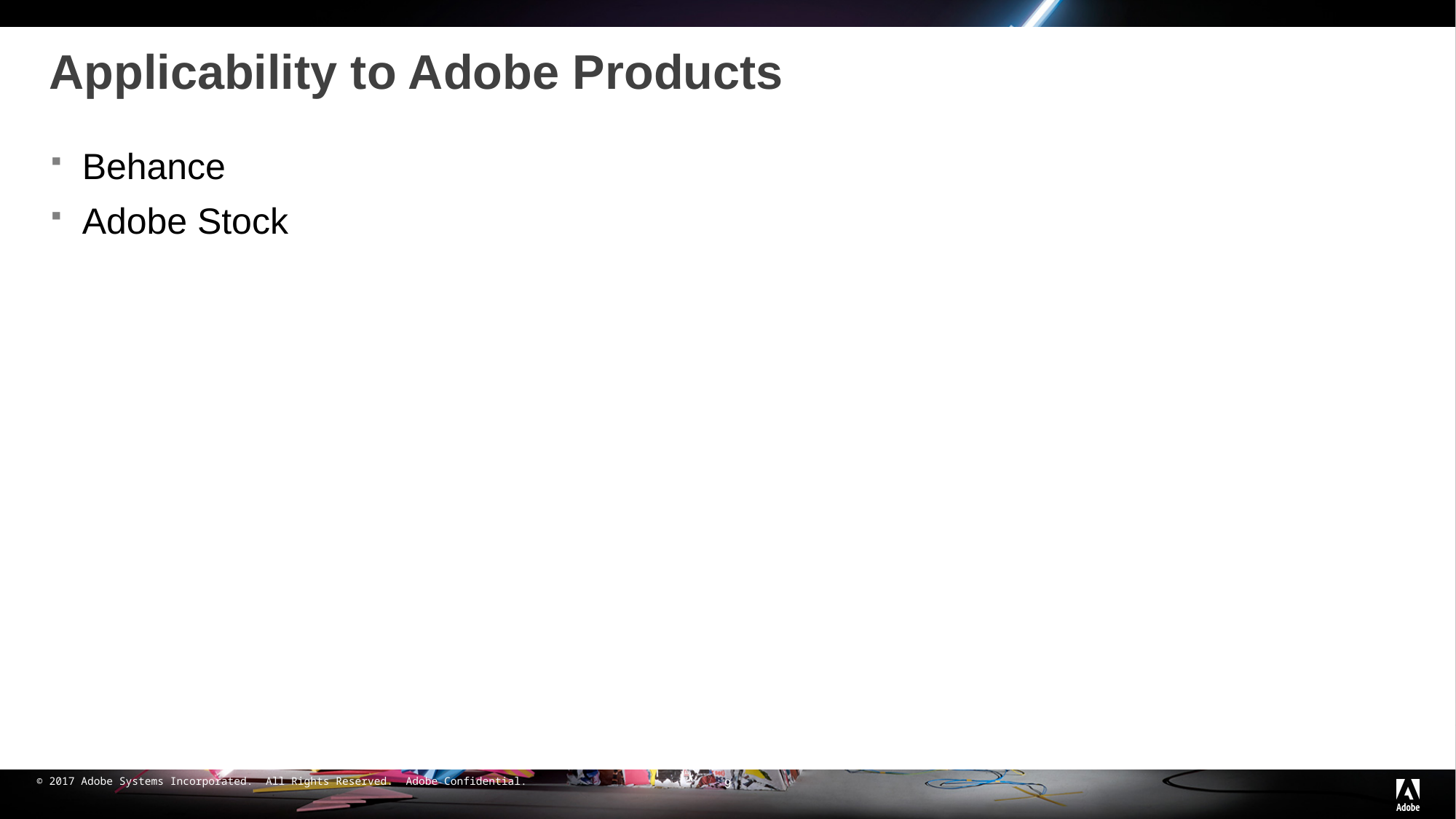

# Applicability to Adobe Products
Behance
Adobe Stock
9